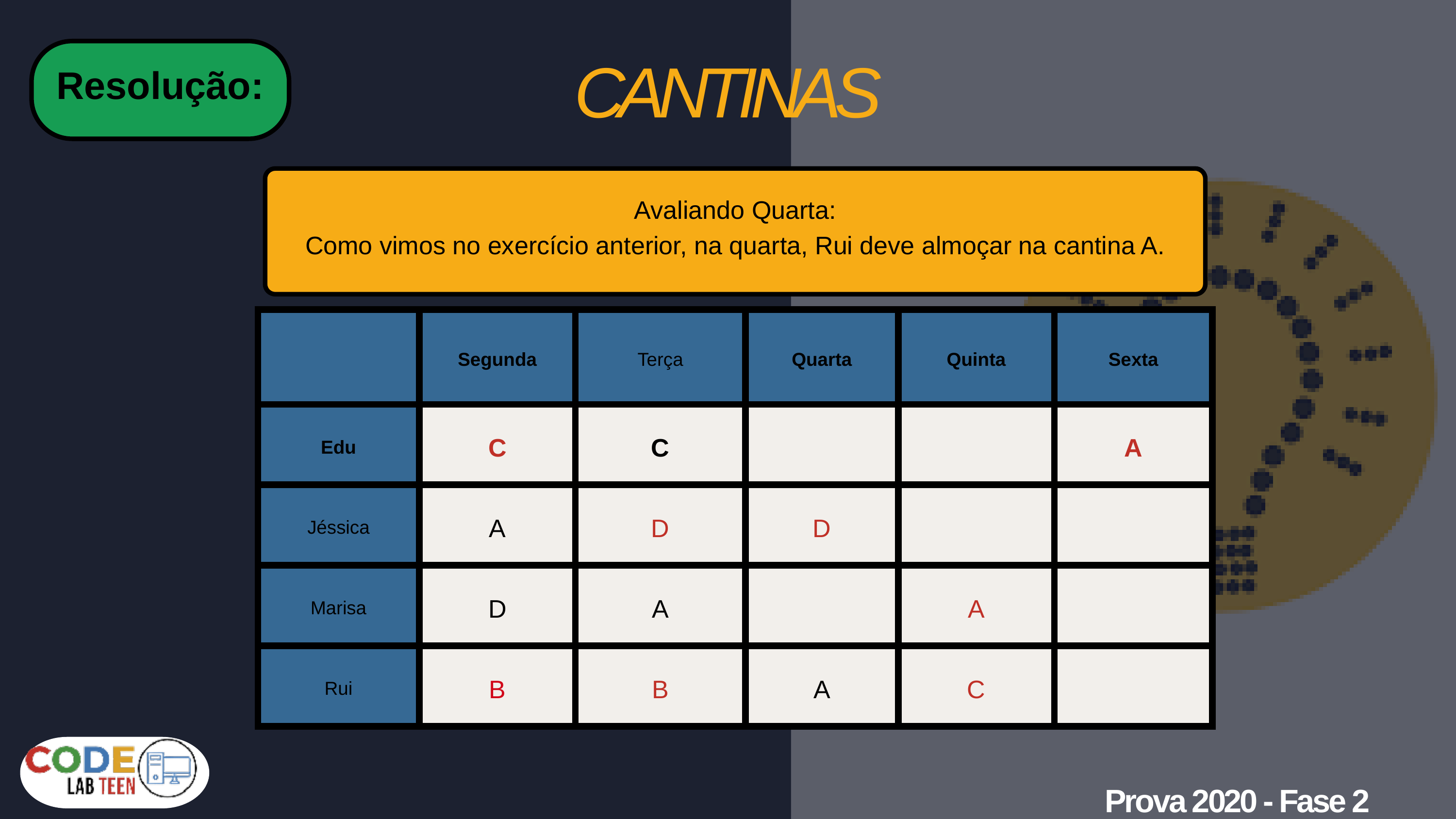

CANTINAS

Resolução:

Avaliando Quarta:
Como vimos no exercício anterior, na quarta, Rui deve almoçar na cantina A.
|  | Segunda | Terça | Quarta | Quinta | Sexta |
| --- | --- | --- | --- | --- | --- |
| Edu | C | C |  |  | A |
| Jéssica | A | D | D |  |  |
| Marisa | D | A |  | A |  |
| Rui | B | B | A | C |  |

Prova 2020 - Fase 2